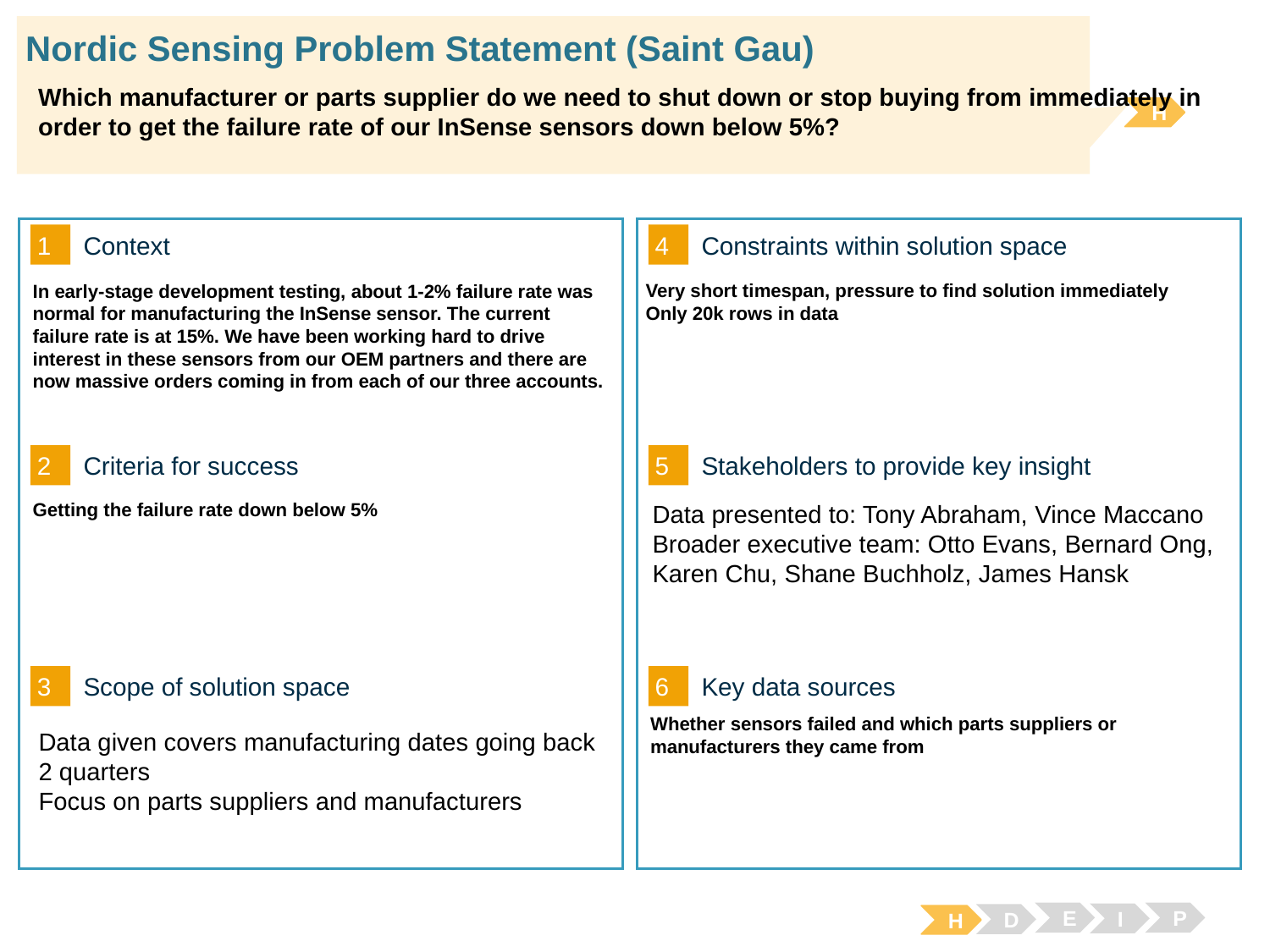

# Nordic Sensing Problem Statement (Saint Gau)
Which manufacturer or parts supplier do we need to shut down or stop buying from immediately in order to get the failure rate of our InSense sensors down below 5%?
H

1
4
Context
Constraints within solution space
Very short timespan, pressure to find solution immediately
Only 20k rows in data
In early-stage development testing, about 1-2% failure rate was normal for manufacturing the InSense sensor. The current failure rate is at 15%. We have been working hard to drive interest in these sensors from our OEM partners and there are now massive orders coming in from each of our three accounts.
2
5
Criteria for success
Stakeholders to provide key insight
Getting the failure rate down below 5%
Data presented to: Tony Abraham, Vince Maccano
Broader executive team: Otto Evans, Bernard Ong, Karen Chu, Shane Buchholz, James Hansk
3
6
Key data sources
Scope of solution space
Whether sensors failed and which parts suppliers or manufacturers they came from
Data given covers manufacturing dates going back 2 quarters
Focus on parts suppliers and manufacturers
E
P
I
D
H